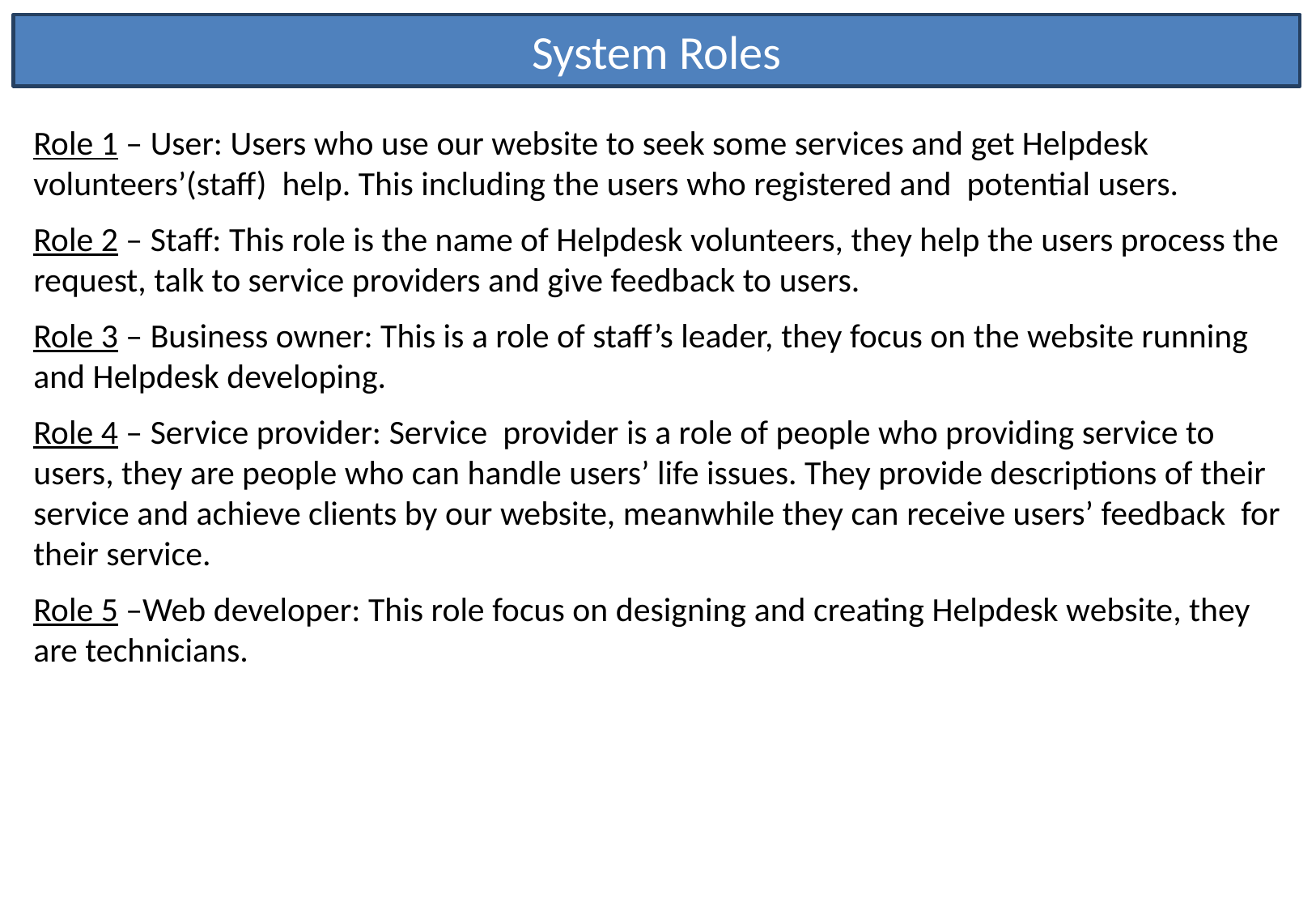

System Roles
Role 1 – User: Users who use our website to seek some services and get Helpdesk      volunteers’(staff)  help. This including the users who registered and  potential users.
Role 2 – Staff: This role is the name of Helpdesk volunteers, they help the users process the request, talk to service providers and give feedback to users.
Role 3 – Business owner: This is a role of staff’s leader, they focus on the website running and Helpdesk developing.
Role 4 – Service provider: Service  provider is a role of people who providing service to users, they are people who can handle users’ life issues. They provide descriptions of their service and achieve clients by our website, meanwhile they can receive users’ feedback  for their service.
Role 5 –Web developer: This role focus on designing and creating Helpdesk website, they are technicians.